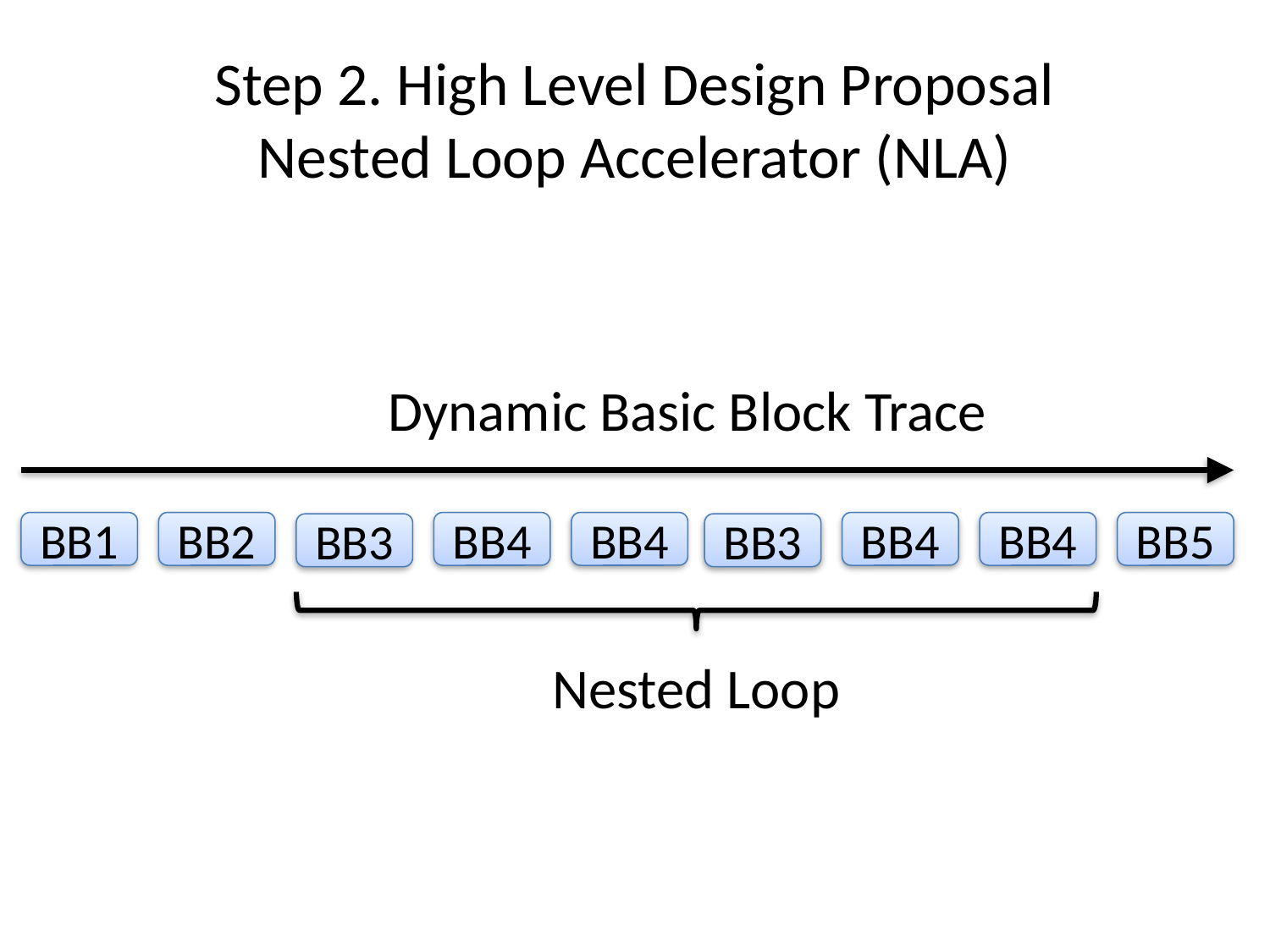

# Step 2. High Level Design Proposal Nested Loop Accelerator (NLA)

Dynamic Basic Block Trace
BB1
BB2
BB4
BB4
BB4
BB4
BB5
BB3
BB3
Nested Loop